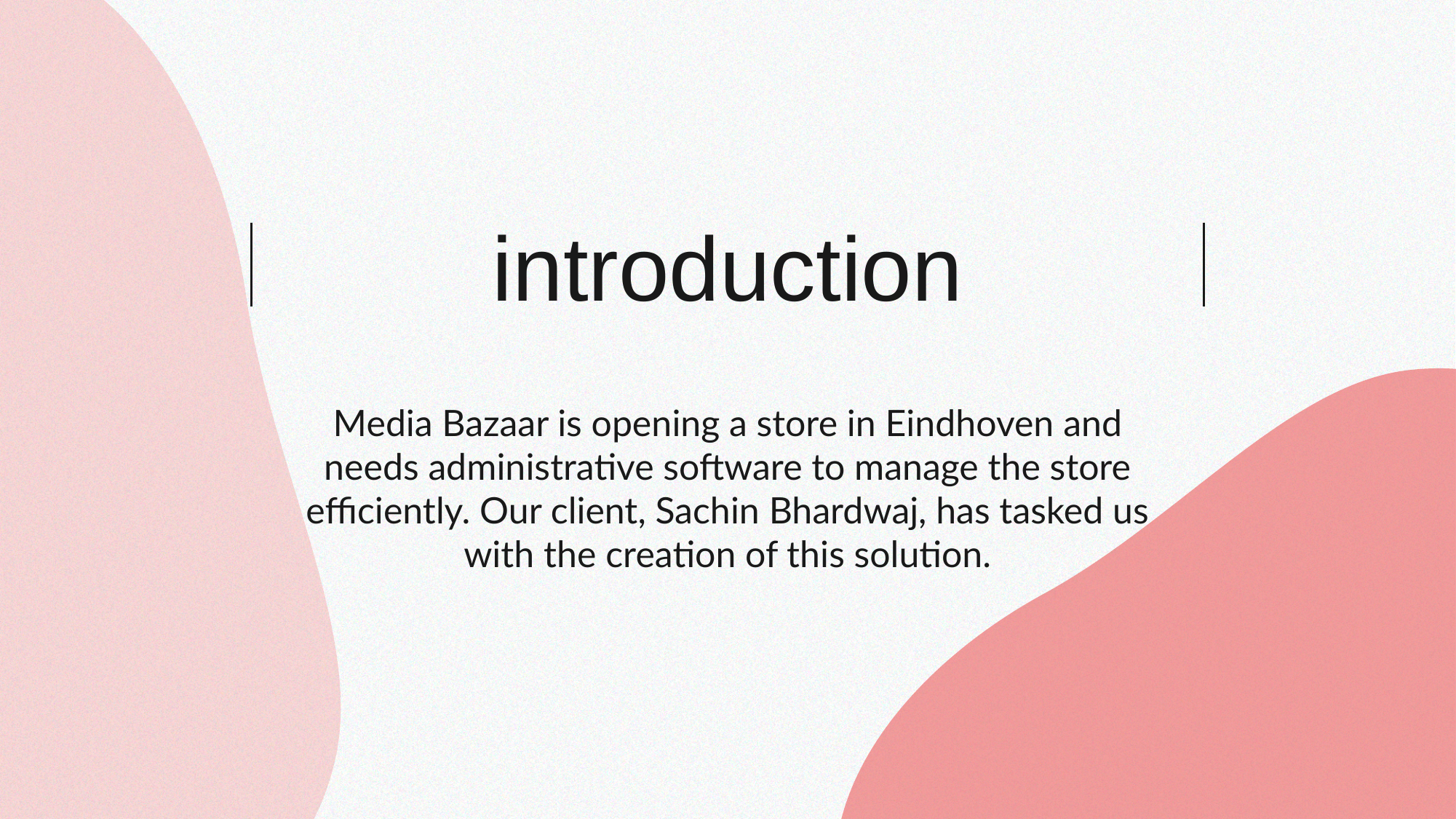

# introduction
Media Bazaar is opening a store in Eindhoven and needs administrative software to manage the store efficiently. Our client, Sachin Bhardwaj, has tasked us with the creation of this solution.